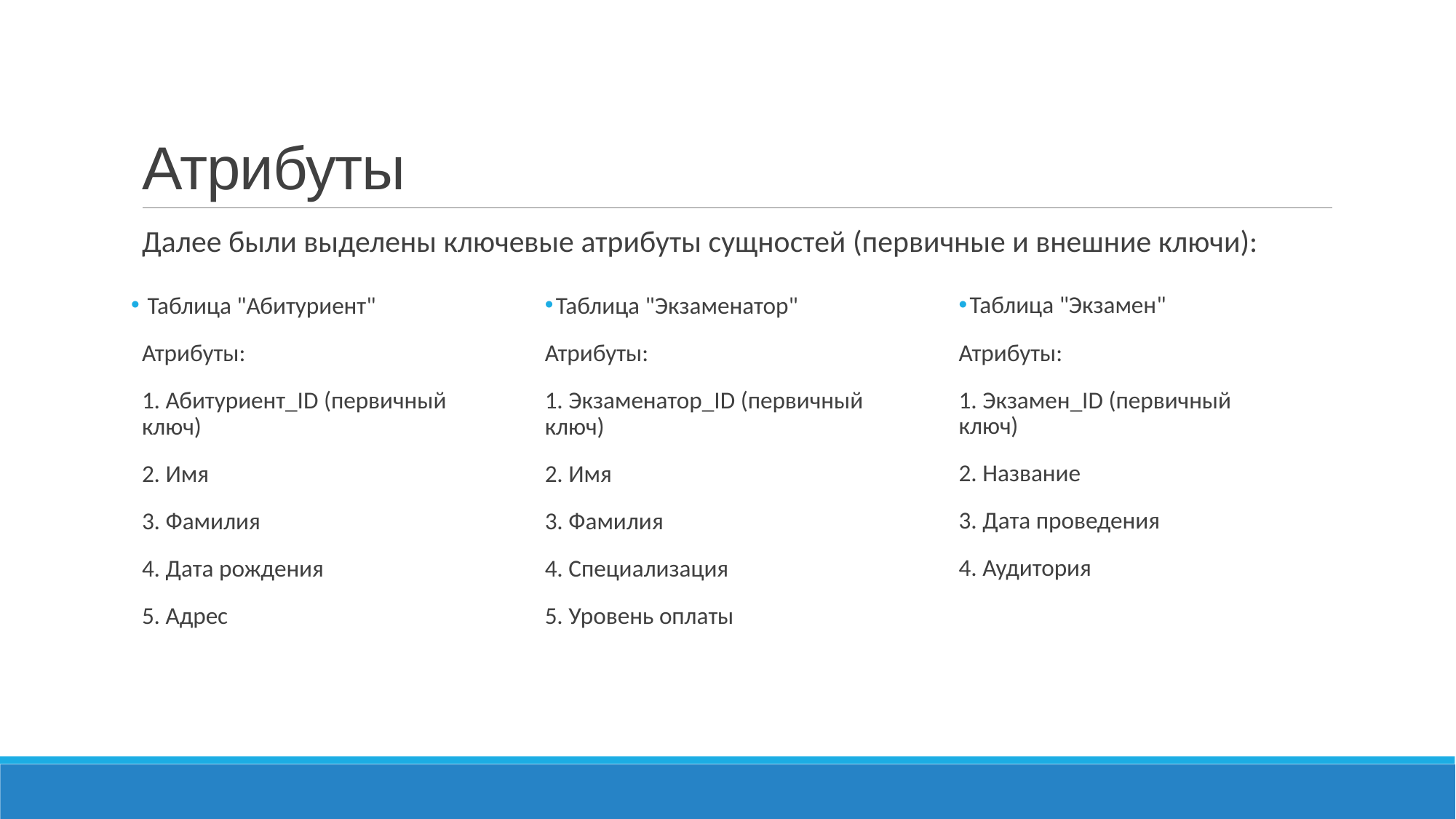

# Атрибуты
Далее были выделены ключевые атрибуты сущностей (первичные и внешние ключи):
Таблица "Экзаменатор"
Атрибуты:
1. Экзаменатор_ID (первичный ключ)
2. Имя
3. Фамилия
4. Специализация
5. Уровень оплаты
Таблица "Экзамен"
Атрибуты:
1. Экзамен_ID (первичный ключ)
2. Название
3. Дата проведения
4. Аудитория
 Таблица "Абитуриент"
Атрибуты:
1. Абитуриент_ID (первичный ключ)
2. Имя
3. Фамилия
4. Дата рождения
5. Адрес